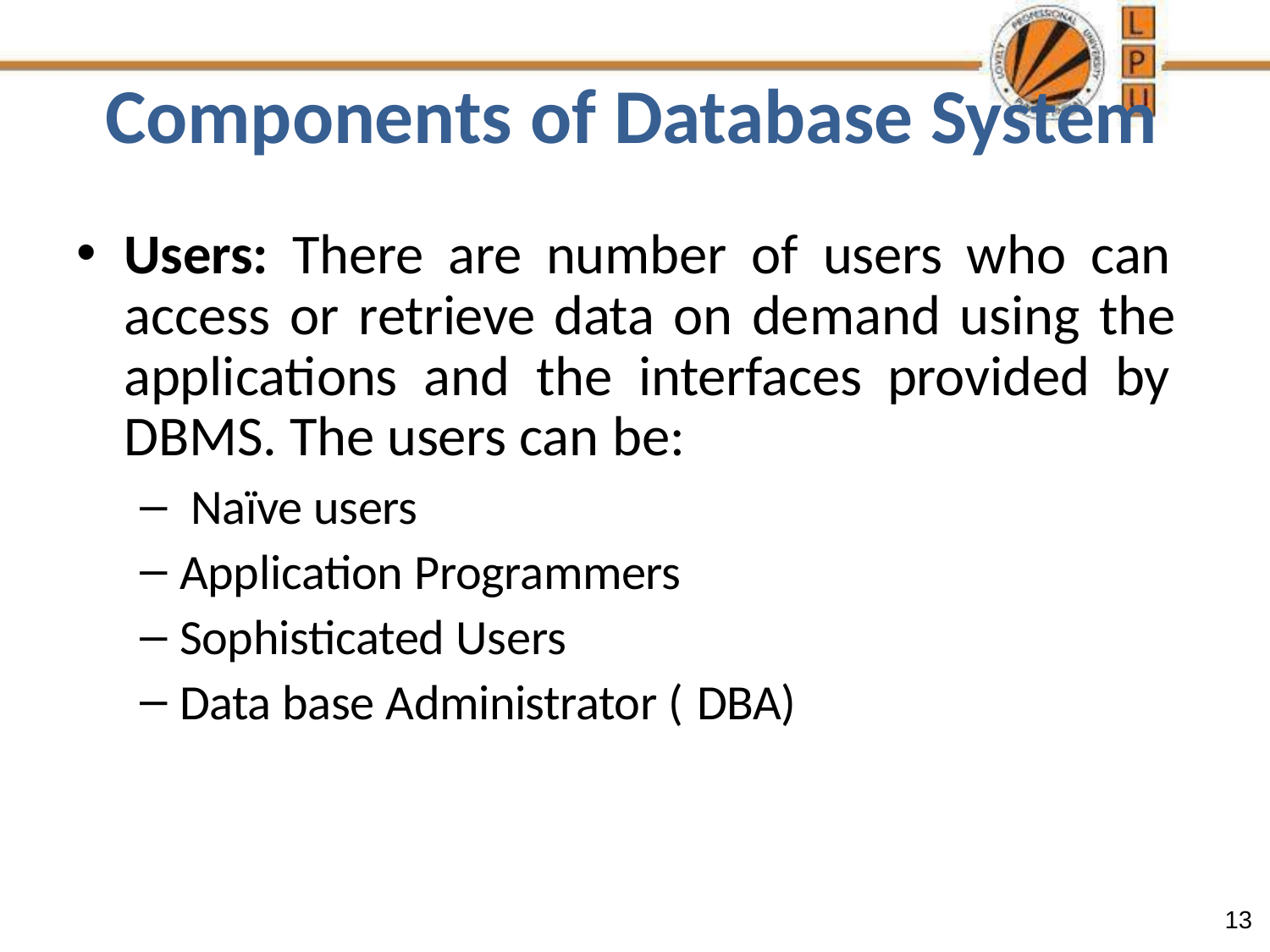

# Components of Database System
Users: There are number of users who can  access or retrieve data on demand using the  applications and the interfaces provided by  DBMS. The users can be:
Naïve users
Application Programmers
Sophisticated Users
Data base Administrator ( DBA)
13